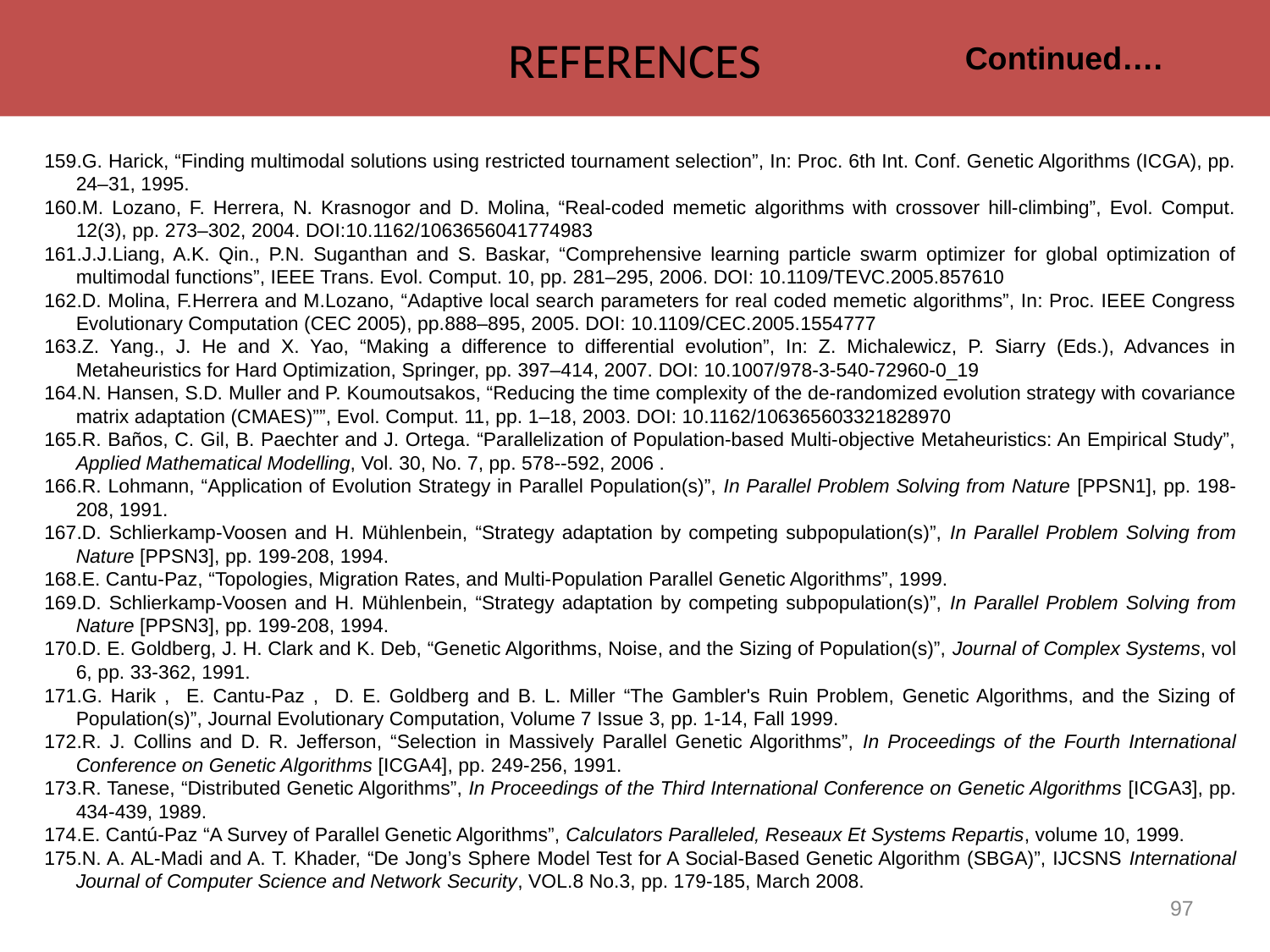

references
Continued….
G. Harick, “Finding multimodal solutions using restricted tournament selection”, In: Proc. 6th Int. Conf. Genetic Algorithms (ICGA), pp. 24–31, 1995.
M. Lozano, F. Herrera, N. Krasnogor and D. Molina, “Real-coded memetic algorithms with crossover hill-climbing”, Evol. Comput. 12(3), pp. 273–302, 2004. DOI:10.1162/1063656041774983
J.J.Liang, A.K. Qin., P.N. Suganthan and S. Baskar, “Comprehensive learning particle swarm optimizer for global optimization of multimodal functions”, IEEE Trans. Evol. Comput. 10, pp. 281–295, 2006. DOI: 10.1109/TEVC.2005.857610
D. Molina, F.Herrera and M.Lozano, “Adaptive local search parameters for real coded memetic algorithms”, In: Proc. IEEE Congress Evolutionary Computation (CEC 2005), pp.888–895, 2005. DOI: 10.1109/CEC.2005.1554777
Z. Yang., J. He and X. Yao, “Making a difference to differential evolution”, In: Z. Michalewicz, P. Siarry (Eds.), Advances in Metaheuristics for Hard Optimization, Springer, pp. 397–414, 2007. DOI: 10.1007/978-3-540-72960-0_19
N. Hansen, S.D. Muller and P. Koumoutsakos, “Reducing the time complexity of the de-randomized evolution strategy with covariance matrix adaptation (CMAES)””, Evol. Comput. 11, pp. 1–18, 2003. DOI: 10.1162/106365603321828970
R. Baños, C. Gil, B. Paechter and J. Ortega. “Parallelization of Population-based Multi-objective Metaheuristics: An Empirical Study”, Applied Mathematical Modelling, Vol. 30, No. 7, pp. 578--592, 2006 .
R. Lohmann, “Application of Evolution Strategy in Parallel Population(s)”, In Parallel Problem Solving from Nature [PPSN1], pp. 198-208, 1991.
D. Schlierkamp-Voosen and H. Mühlenbein, “Strategy adaptation by competing subpopulation(s)”, In Parallel Problem Solving from Nature [PPSN3], pp. 199-208, 1994.
E. Cantu-Paz, “Topologies, Migration Rates, and Multi-Population Parallel Genetic Algorithms”, 1999.
D. Schlierkamp-Voosen and H. Mühlenbein, “Strategy adaptation by competing subpopulation(s)”, In Parallel Problem Solving from Nature [PPSN3], pp. 199-208, 1994.
D. E. Goldberg, J. H. Clark and K. Deb, “Genetic Algorithms, Noise, and the Sizing of Population(s)”, Journal of Complex Systems, vol 6, pp. 33-362, 1991.
G. Harik ,  E. Cantu-Paz ,  D. E. Goldberg and B. L. Miller “The Gambler's Ruin Problem, Genetic Algorithms, and the Sizing of Population(s)”, Journal Evolutionary Computation, Volume 7 Issue 3, pp. 1-14, Fall 1999.
R. J. Collins and D. R. Jefferson, “Selection in Massively Parallel Genetic Algorithms”, In Proceedings of the Fourth International Conference on Genetic Algorithms [ICGA4], pp. 249-256, 1991.
R. Tanese, “Distributed Genetic Algorithms”, In Proceedings of the Third International Conference on Genetic Algorithms [ICGA3], pp. 434-439, 1989.
E. Cantú-Paz “A Survey of Parallel Genetic Algorithms”, Calculators Paralleled, Reseaux Et Systems Repartis, volume 10, 1999.
N. A. AL-Madi and A. T. Khader, “De Jong’s Sphere Model Test for A Social-Based Genetic Algorithm (SBGA)”, IJCSNS International Journal of Computer Science and Network Security, VOL.8 No.3, pp. 179-185, March 2008.

97